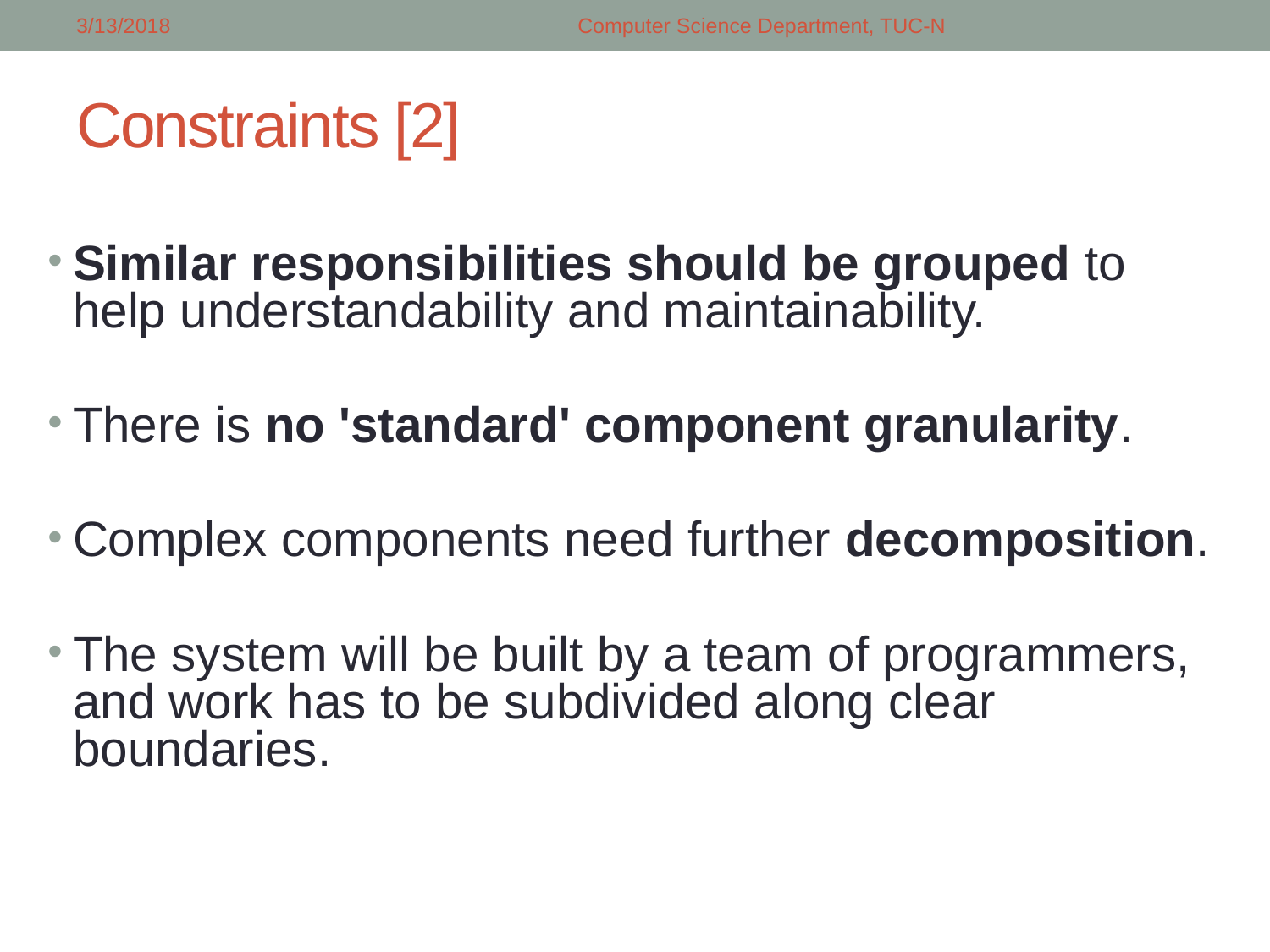

3/13/2018
Computer Science Department, TUC-N
# Constraints [2]
Similar responsibilities should be grouped to help understandability and maintainability.

There is no 'standard' component granularity.

Complex components need further decomposition.

The system will be built by a team of programmers, and work has to be subdivided along clear boundaries.